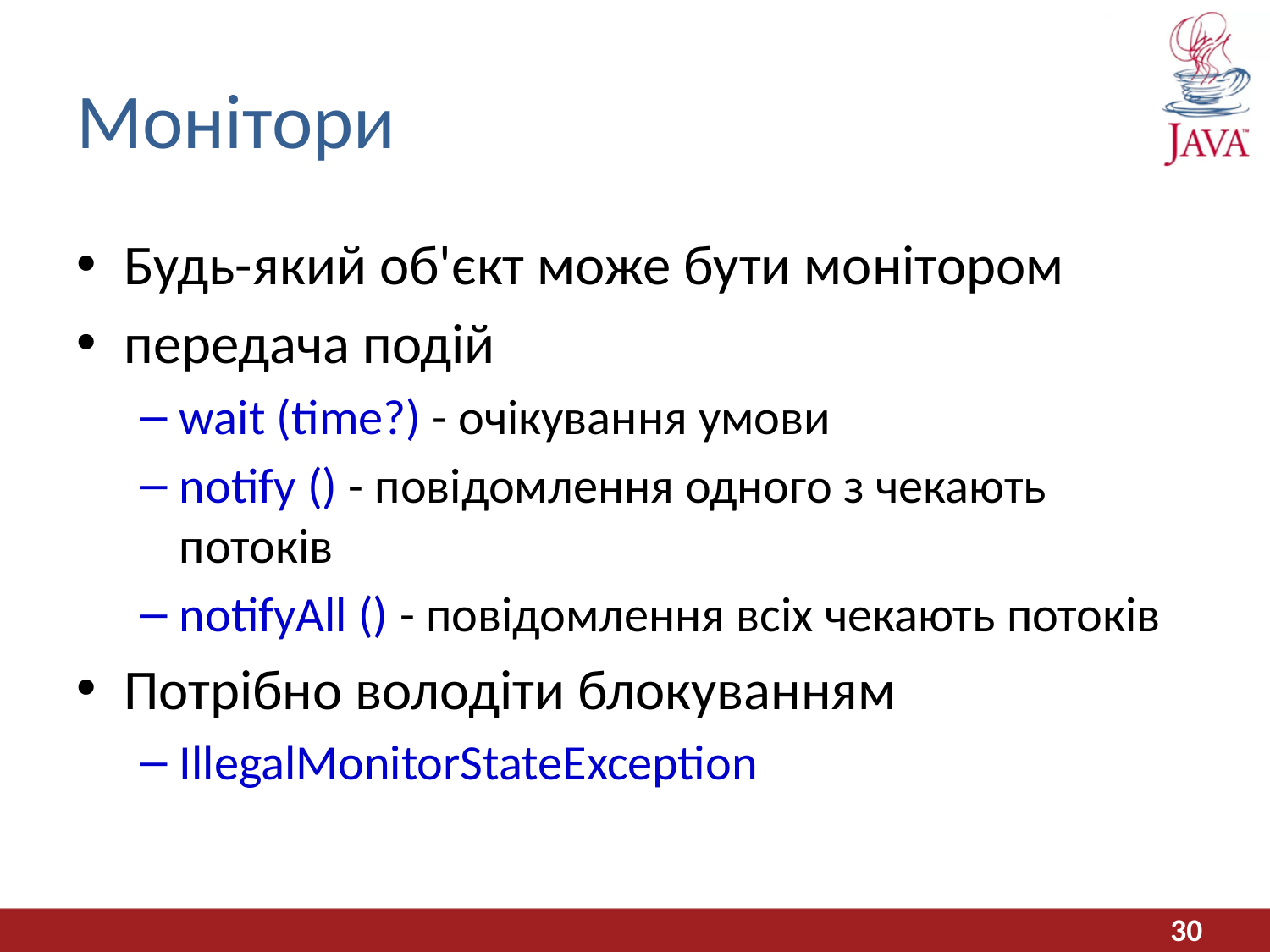

# Монітори
Будь-який об'єкт може бути монітором
передача подій
wait (time?) - очікування умови
notify () - повідомлення одного з чекають потоків
notifyAll () - повідомлення всіх чекають потоків
Потрібно володіти блокуванням
IllegalMonitorStateException